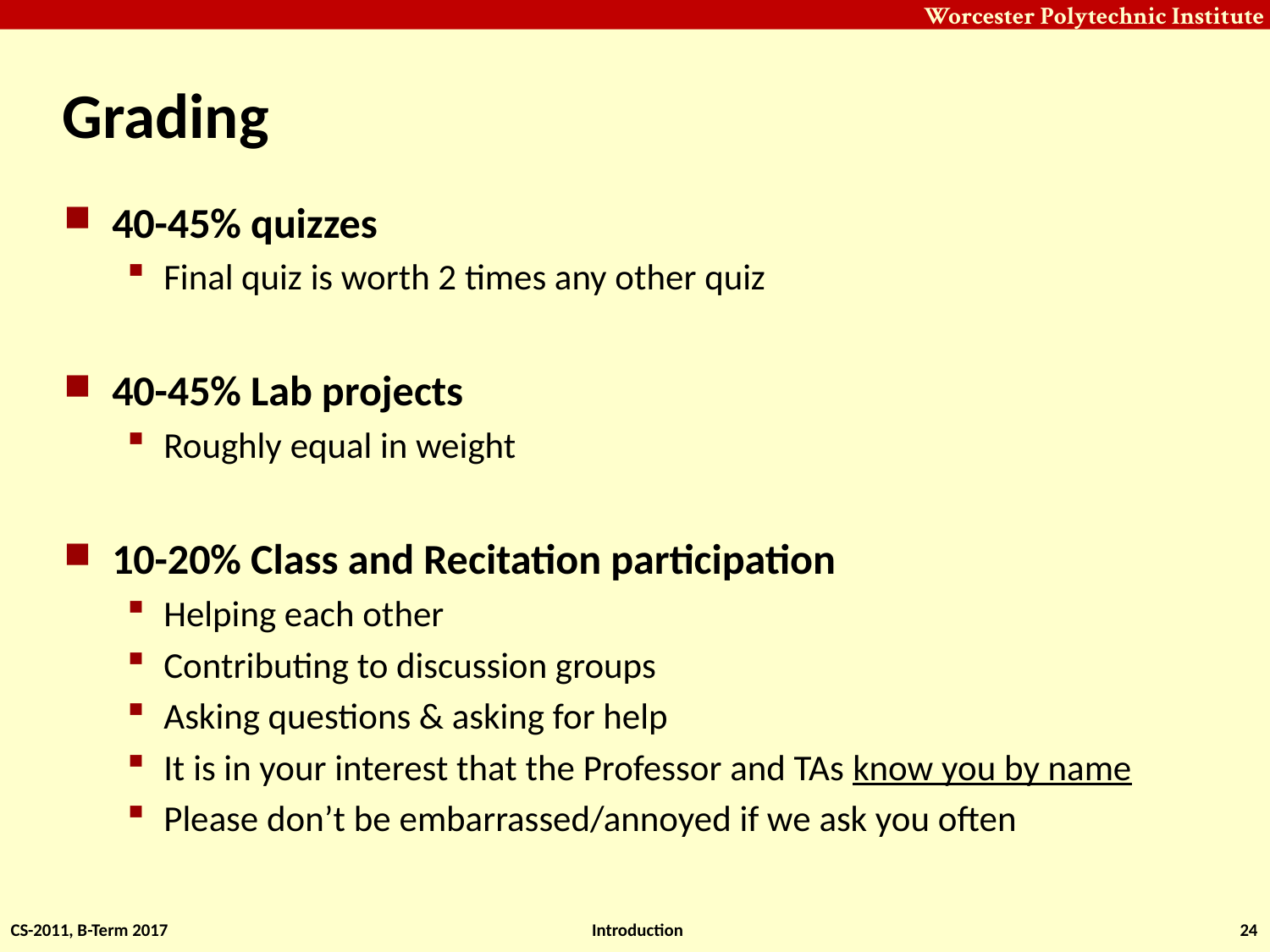

# Grading
40-45% quizzes
Final quiz is worth 2 times any other quiz

40-45% Lab projects
Roughly equal in weight

10-20% Class and Recitation participation
Helping each other
Contributing to discussion groups
Asking questions & asking for help
It is in your interest that the Professor and TAs know you by name
Please don’t be embarrassed/annoyed if we ask you often
CS-2011, B-Term 2017
Introduction
24